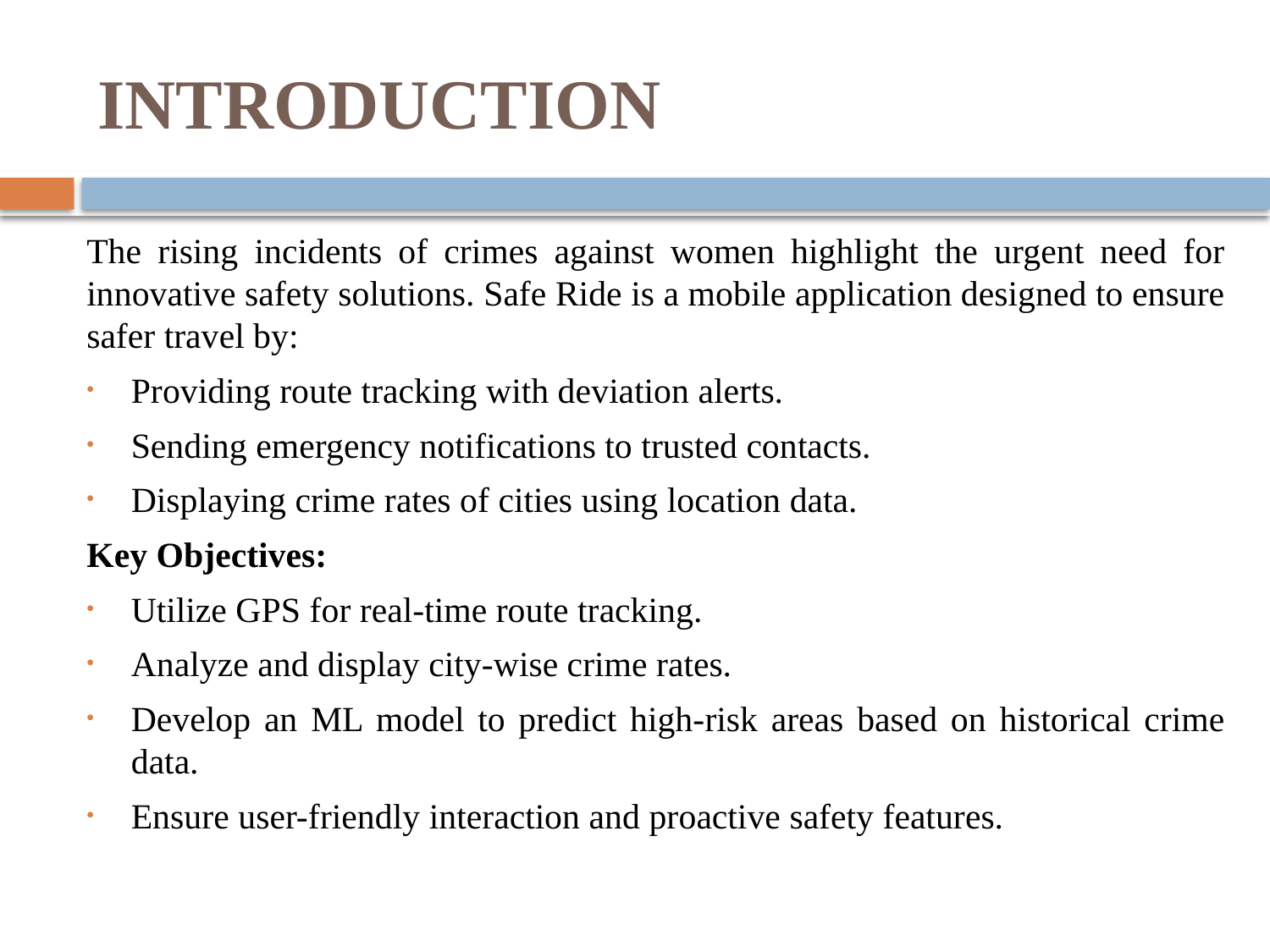

# INTRODUCTION
4
The rising incidents of crimes against women highlight the urgent need for innovative safety solutions. Safe Ride is a mobile application designed to ensure safer travel by:
Providing route tracking with deviation alerts.
Sending emergency notifications to trusted contacts.
Displaying crime rates of cities using location data.
Key Objectives:
Utilize GPS for real-time route tracking.
Analyze and display city-wise crime rates.
Develop an ML model to predict high-risk areas based on historical crime data.
Ensure user-friendly interaction and proactive safety features.